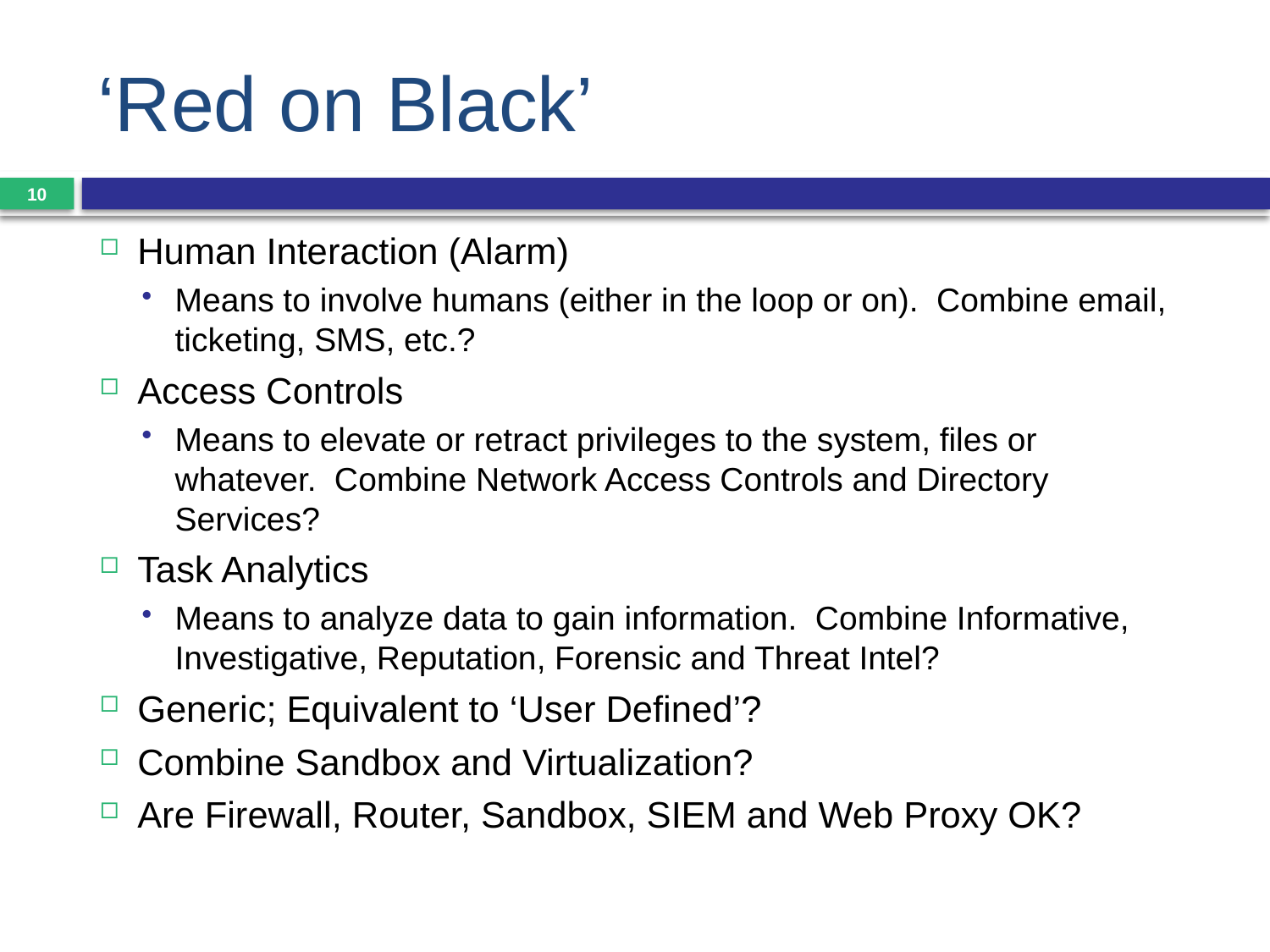

# ‘Red on Black’
10
Human Interaction (Alarm)
Means to involve humans (either in the loop or on).  Combine email, ticketing, SMS, etc.?
Access Controls
Means to elevate or retract privileges to the system, files or whatever.  Combine Network Access Controls and Directory Services?
Task Analytics
Means to analyze data to gain information.  Combine Informative, Investigative, Reputation, Forensic and Threat Intel?
Generic; Equivalent to ‘User Defined’?
Combine Sandbox and Virtualization?
Are Firewall, Router, Sandbox, SIEM and Web Proxy OK?